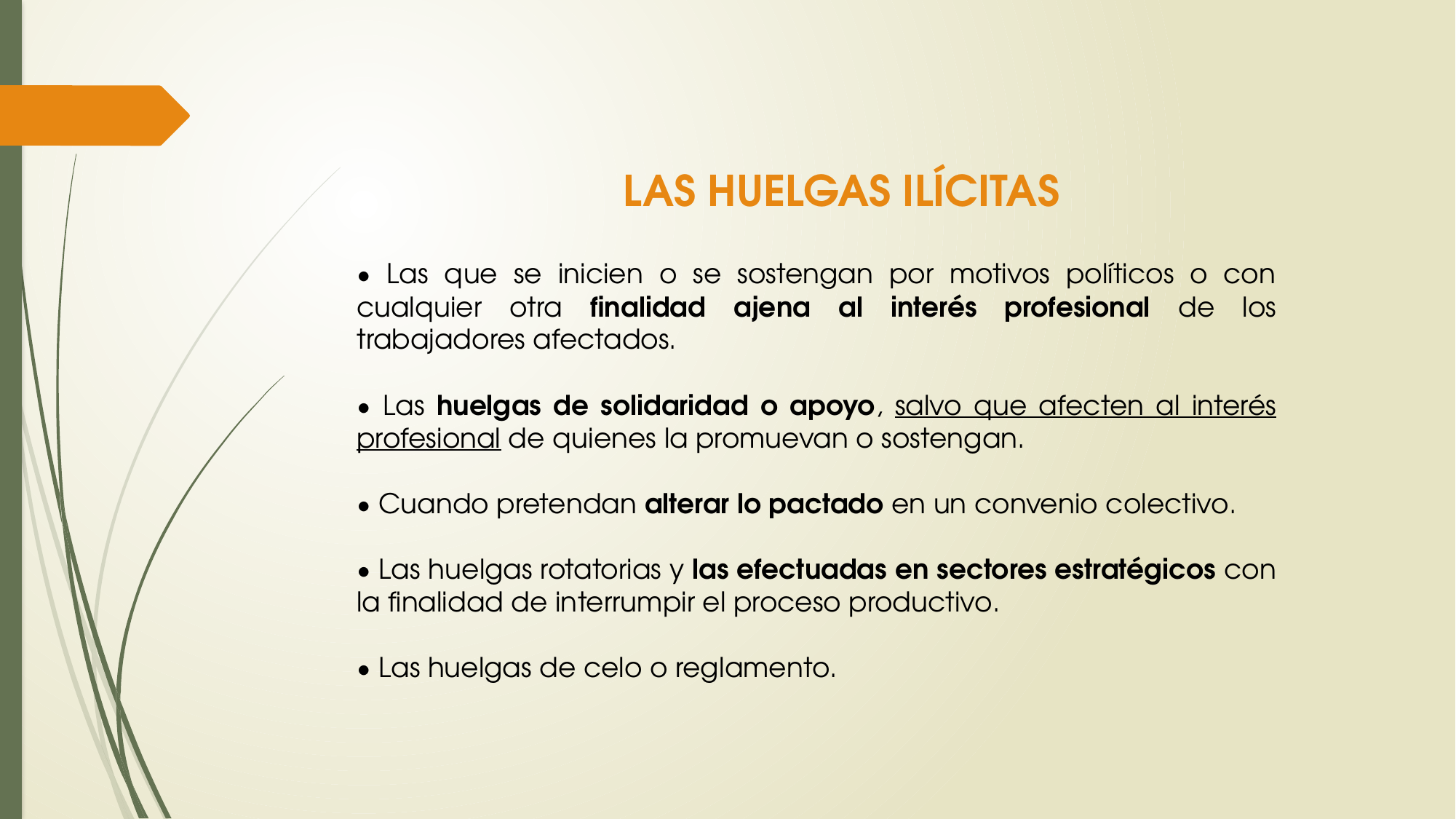

# LAS HUELGAS ILÍCITAS
• Las que se inicien o se sostengan por motivos políticos o con cualquier otra finalidad ajena al interés profesional de los trabajadores afectados.

• Las huelgas de solidaridad o apoyo, salvo que afecten al interés profesional de quienes la promuevan o sostengan.

• Cuando pretendan alterar lo pactado en un convenio colectivo.

• Las huelgas rotatorias y las efectuadas en sectores estratégicos con la finalidad de interrumpir el proceso productivo.

• Las huelgas de celo o reglamento.